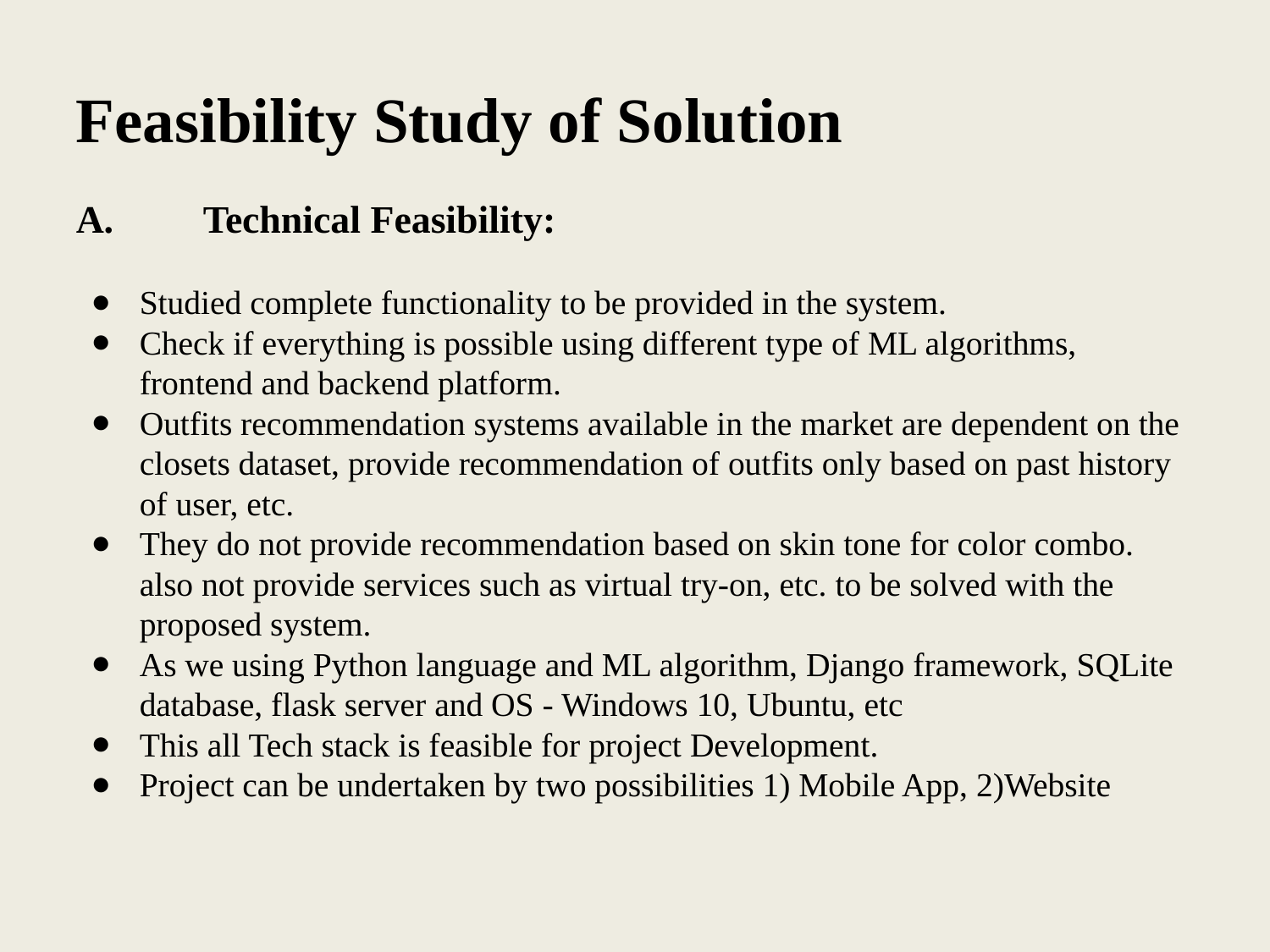

# Feasibility Study of Solution
A.	Technical Feasibility:

Studied complete functionality to be provided in the system.
Check if everything is possible using different type of ML algorithms, frontend and backend platform.
Outfits recommendation systems available in the market are dependent on the closets dataset, provide recommendation of outfits only based on past history of user, etc.
They do not provide recommendation based on skin tone for color combo. also not provide services such as virtual try-on, etc. to be solved with the proposed system.
As we using Python language and ML algorithm, Django framework, SQLite database, flask server and OS - Windows 10, Ubuntu, etc
This all Tech stack is feasible for project Development.
Project can be undertaken by two possibilities 1) Mobile App, 2)Website